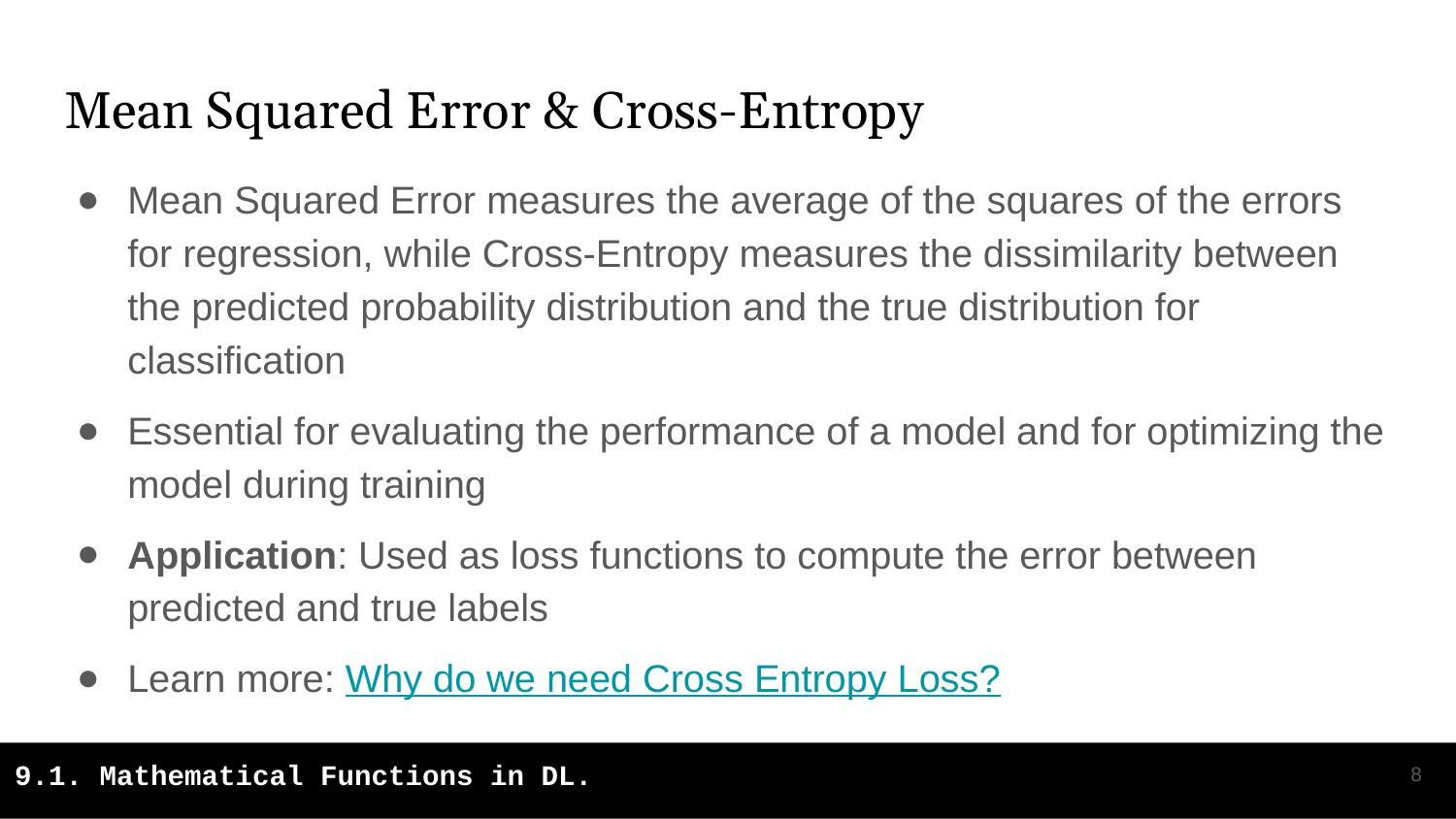

# Mean Squared Error & Cross-Entropy
Mean Squared Error measures the average of the squares of the errors for regression, while Cross-Entropy measures the dissimilarity between the predicted probability distribution and the true distribution for classification
Essential for evaluating the performance of a model and for optimizing the model during training
Application: Used as loss functions to compute the error between predicted and true labels
Learn more: Why do we need Cross Entropy Loss?
8
9.1. Mathematical Functions in DL.